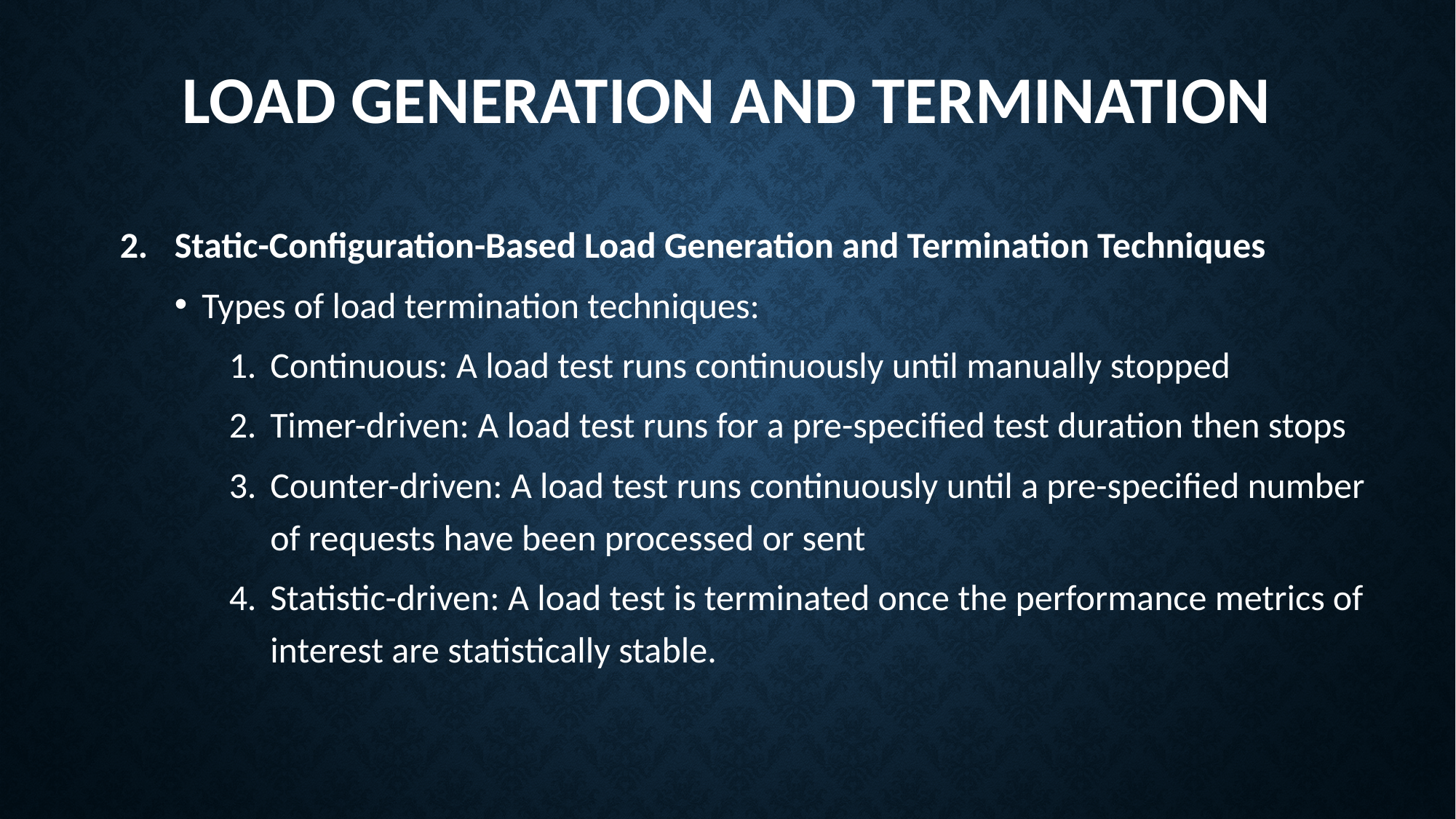

# Load Generation and Termination
Static-Conﬁguration-Based Load Generation and Termination Techniques
Types of load termination techniques:
Continuous: A load test runs continuously until manually stopped
Timer-driven: A load test runs for a pre-speciﬁed test duration then stops
Counter-driven: A load test runs continuously until a pre-speciﬁed number of requests have been processed or sent
Statistic-driven: A load test is terminated once the performance metrics of interest are statistically stable.